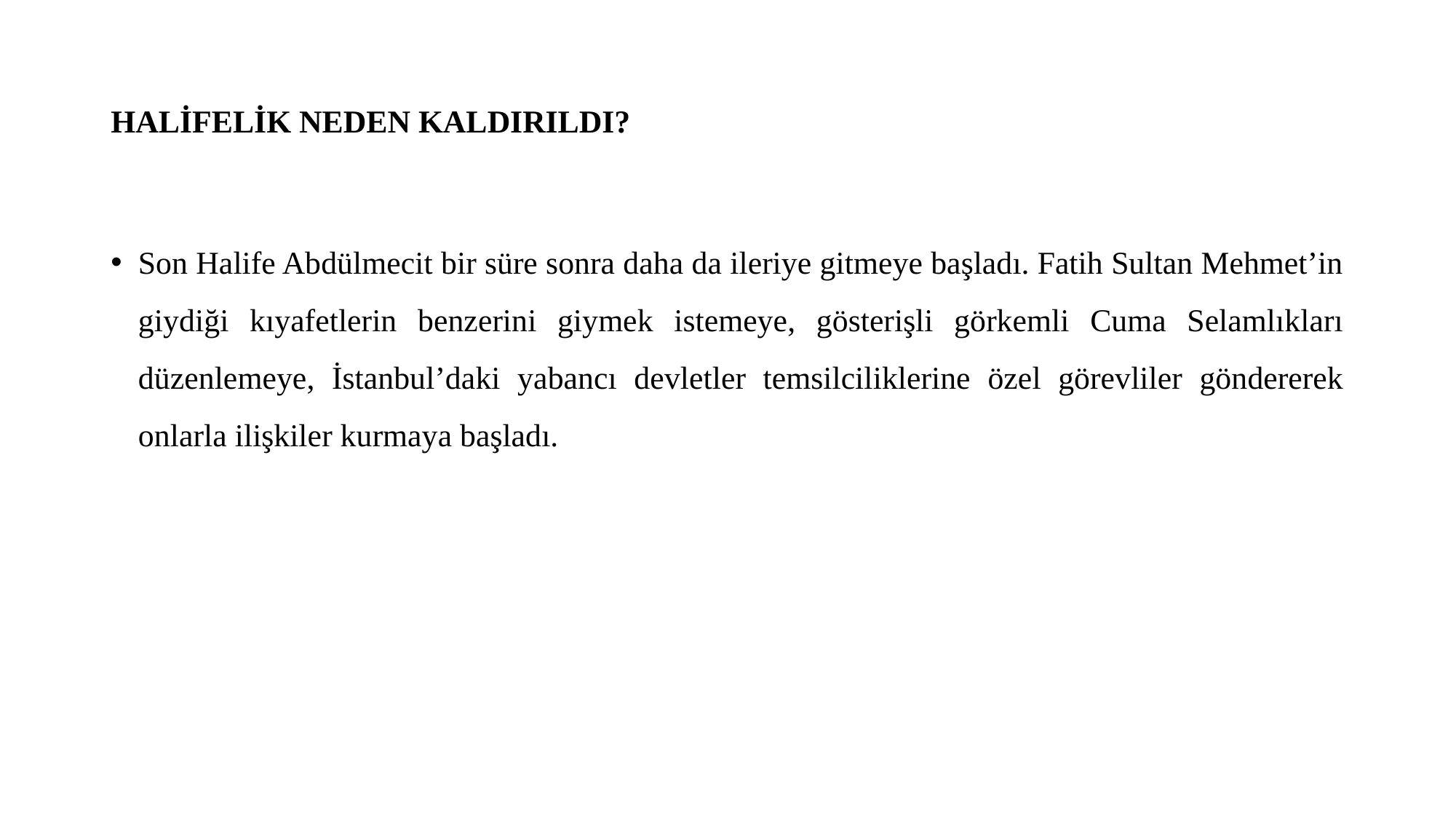

# HALİFELİK NEDEN KALDIRILDI?
Son Halife Abdülmecit bir süre sonra daha da ileriye gitmeye başladı. Fatih Sultan Mehmet’in giydiği kıyafetlerin benzerini giymek istemeye, gösterişli görkemli Cuma Selamlıkları düzenlemeye, İstanbul’daki yabancı devletler temsilciliklerine özel görevliler göndererek onlarla ilişkiler kurmaya başladı.